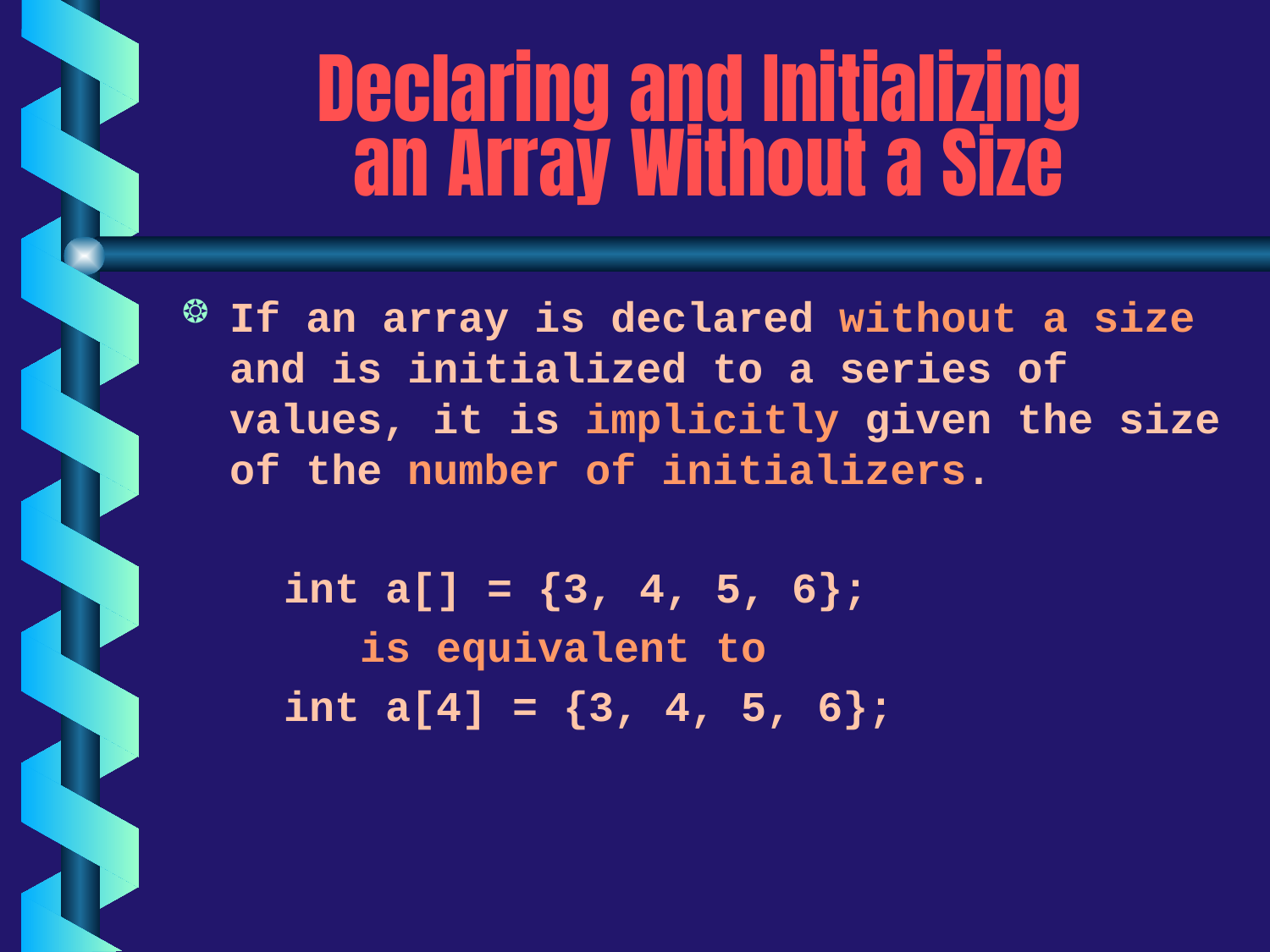

# Declaring and Initializing an Array Without a Size
If an array is declared without a size and is initialized to a series of values, it is implicitly given the size of the number of initializers.

    int a[] = {3, 4, 5, 6};
       is equivalent to
    int a[4] = {3, 4, 5, 6};